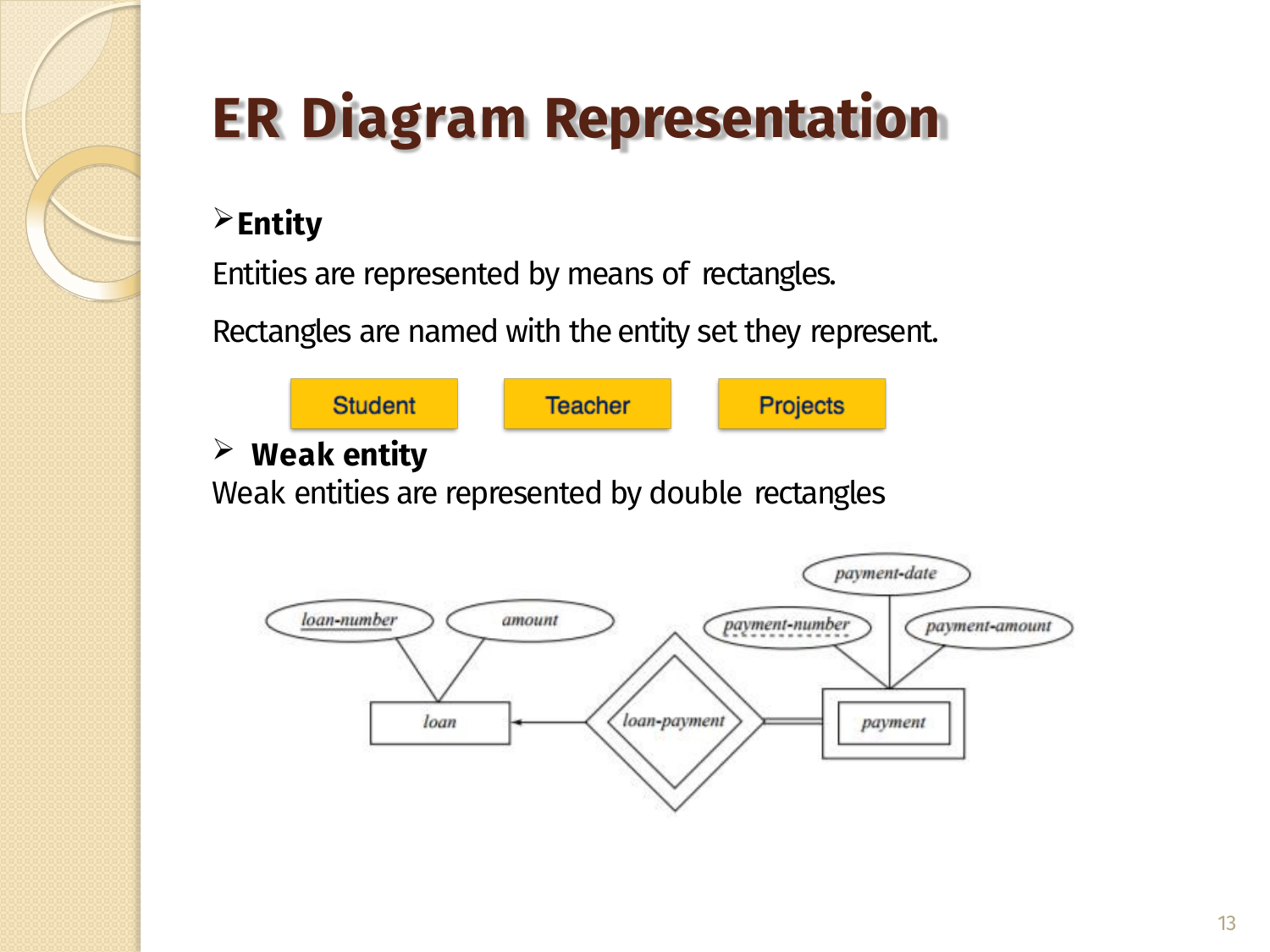

# ER Diagram Representation
Entity
Entities are represented by means of rectangles.
Rectangles are named with the entity set they represent.

Weak entity
Weak entities are represented by double rectangles

13